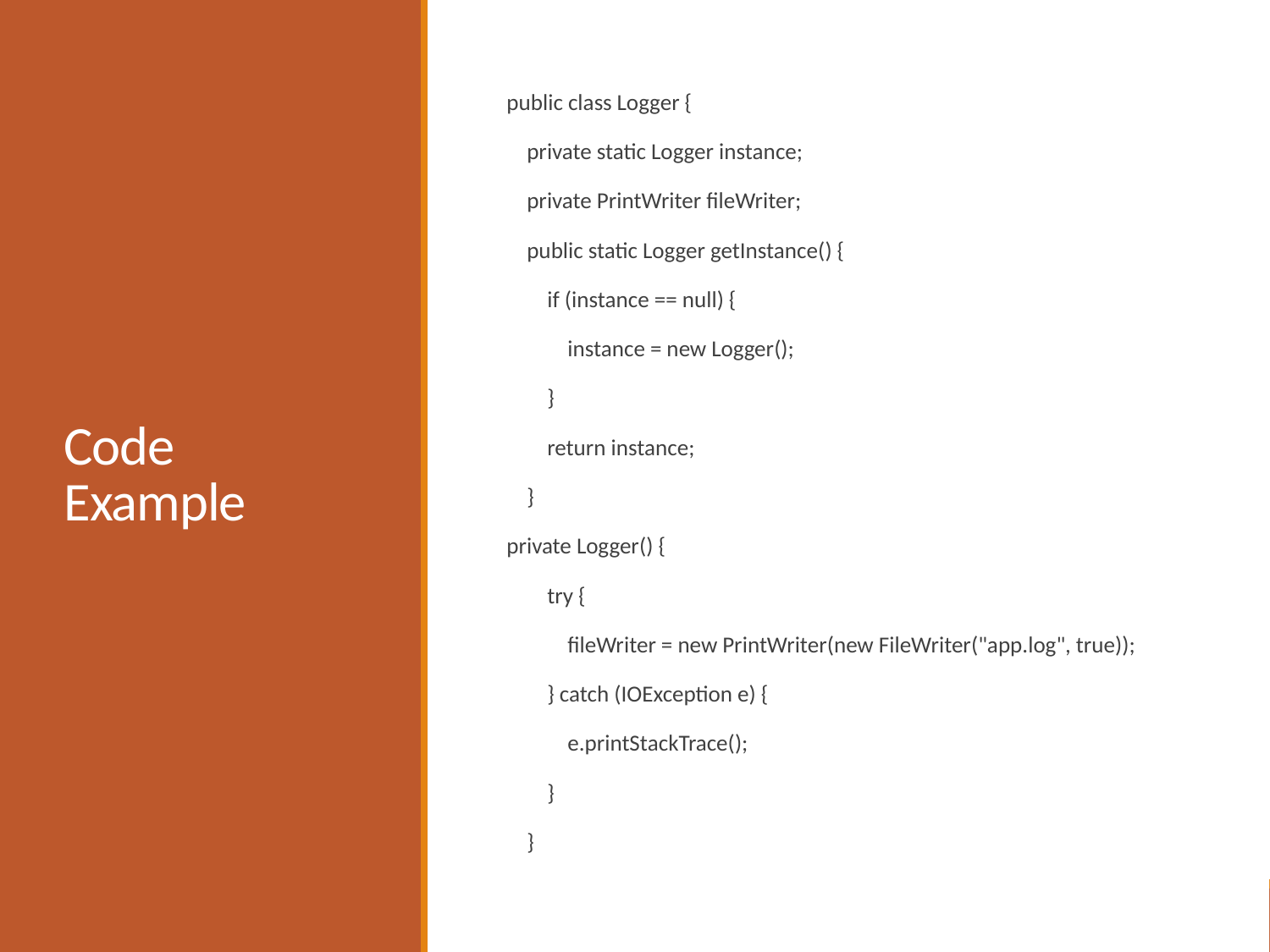

# Code Example
public class Logger {
    private static Logger instance;
    private PrintWriter fileWriter;
    public static Logger getInstance() {
        if (instance == null) {
            instance = new Logger();
        }
        return instance;
    }
private Logger() {
        try {
            fileWriter = new PrintWriter(new FileWriter("app.log", true));
        } catch (IOException e) {
            e.printStackTrace();
        }
    }